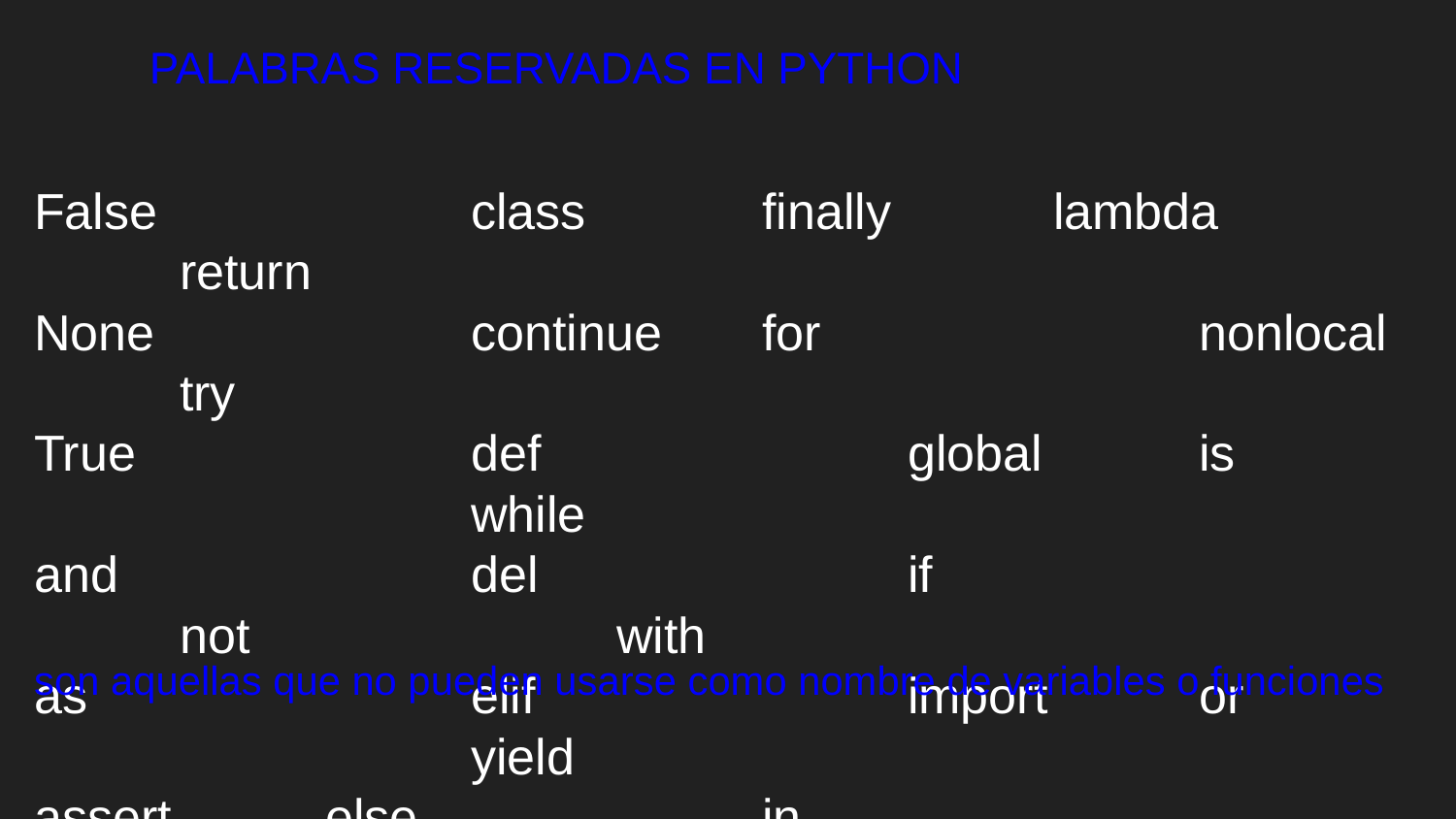

PALABRAS RESERVADAS EN PYTHON
False  		class 		finally		lambda		return
None			continue	for			nonlocal	try
True  			def			global		is				while
and  			del			if				not			with
as 			elif			import		or				yield
assert		else			in				raise
break		except		from			pass
son aquellas que no pueden usarse como nombre de variables o funciones